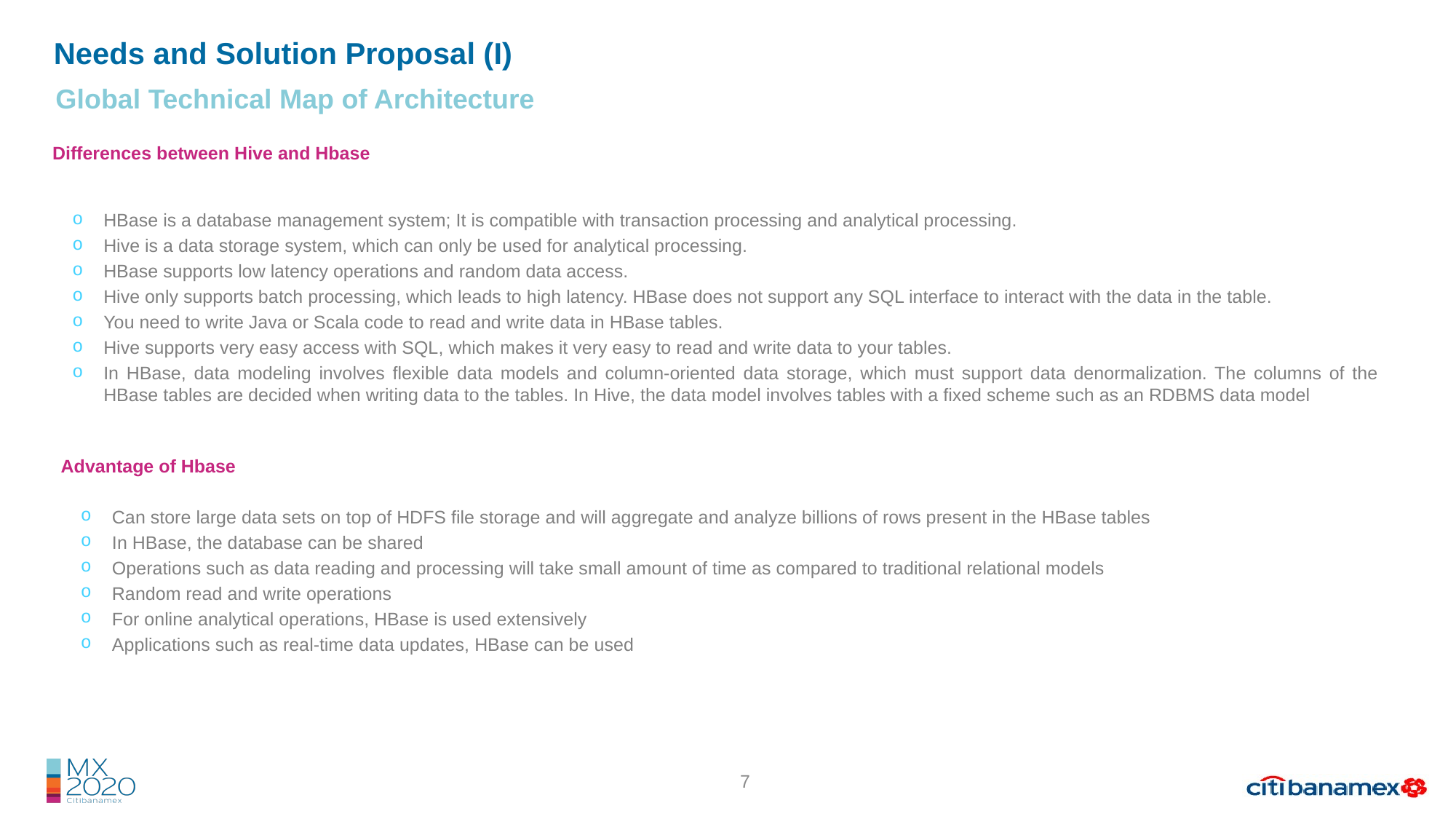

Needs and Solution Proposal (I)
Global Technical Map of Architecture
Differences between Hive and Hbase

HBase is a database management system; It is compatible with transaction processing and analytical processing.
Hive is a data storage system, which can only be used for analytical processing.
HBase supports low latency operations and random data access.
Hive only supports batch processing, which leads to high latency. HBase does not support any SQL interface to interact with the data in the table.
You need to write Java or Scala code to read and write data in HBase tables.
Hive supports very easy access with SQL, which makes it very easy to read and write data to your tables.
In HBase, data modeling involves flexible data models and column-oriented data storage, which must support data denormalization. The columns of the HBase tables are decided when writing data to the tables. In Hive, the data model involves tables with a fixed scheme such as an RDBMS data model

Advantage of Hbase

Can store large data sets on top of HDFS file storage and will aggregate and analyze billions of rows present in the HBase tables
In HBase, the database can be shared
Operations such as data reading and processing will take small amount of time as compared to traditional relational models
Random read and write operations
For online analytical operations, HBase is used extensively
Applications such as real-time data updates, HBase can be used